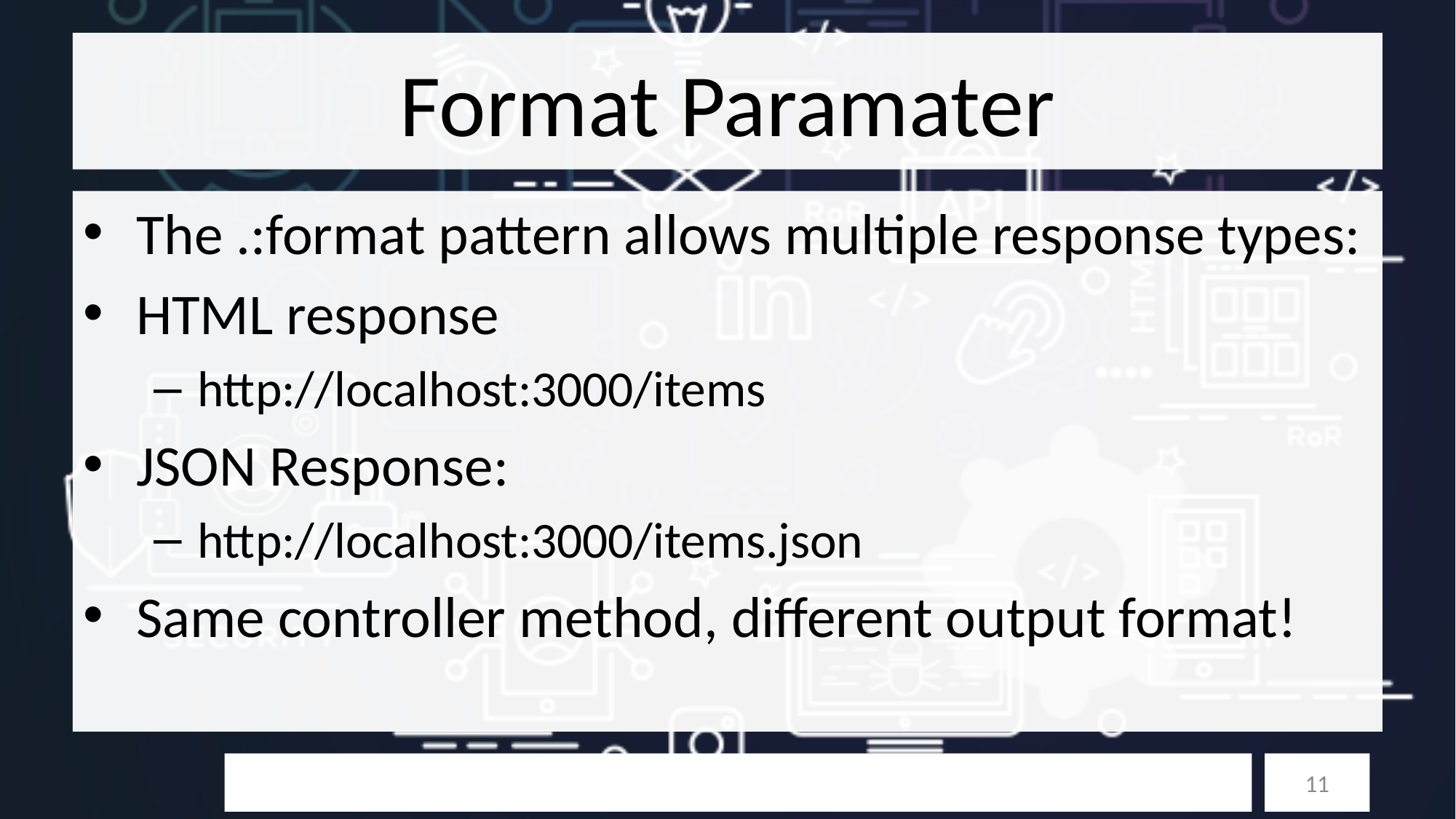

# Format Paramater
The .:format pattern allows multiple response types:
HTML response
http://localhost:3000/items
JSON Response:
http://localhost:3000/items.json
Same controller method, different output format!

11